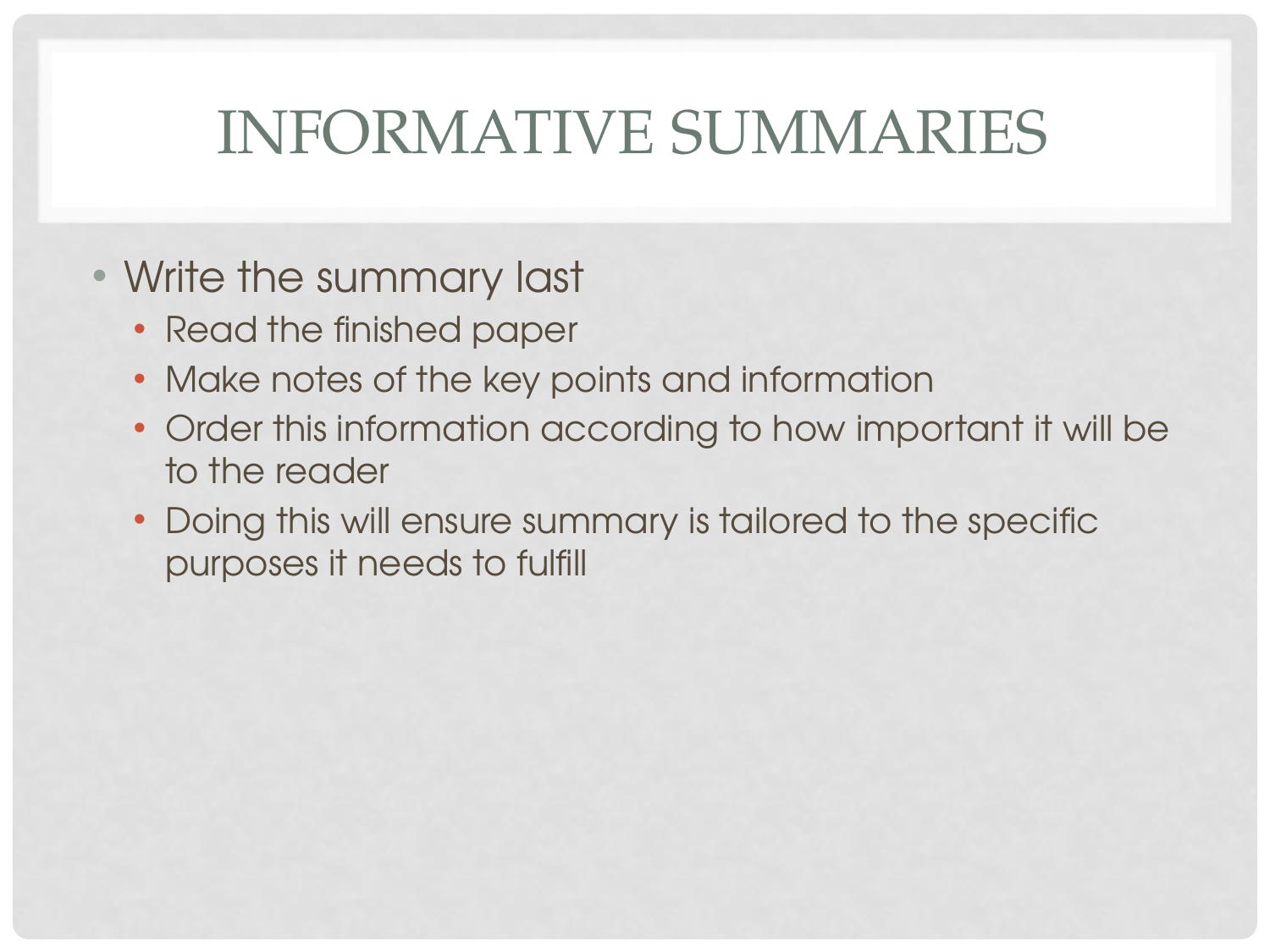

# Informative summaries
Write the summary last
Read the finished paper
Make notes of the key points and information
Order this information according to how important it will be to the reader
Doing this will ensure summary is tailored to the specific purposes it needs to fulfill